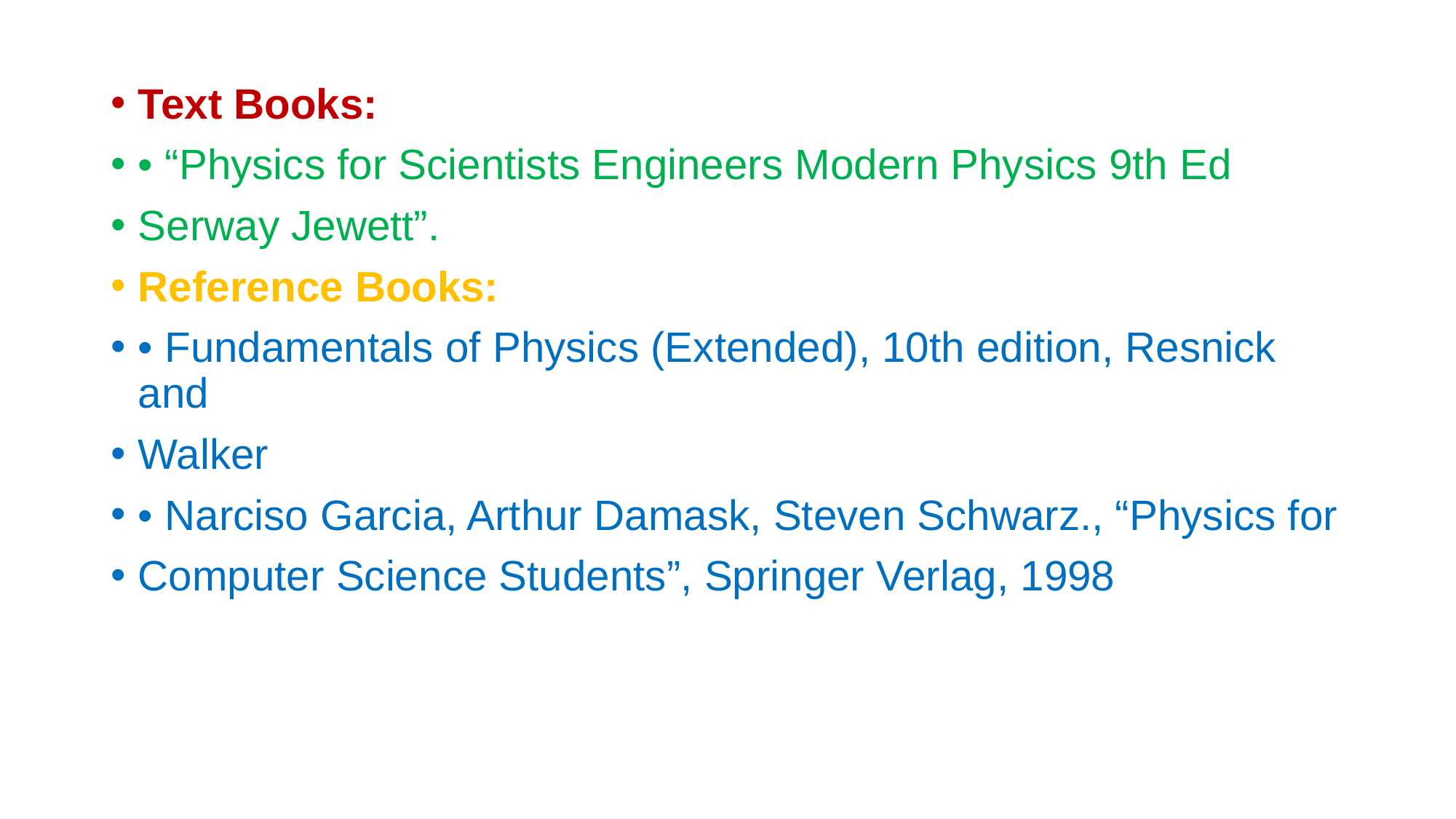

Text Books:
• “Physics for Scientists Engineers Modern Physics 9th Ed
Serway Jewett”.
Reference Books:
• Fundamentals of Physics (Extended), 10th edition, Resnick and
Walker
• Narciso Garcia, Arthur Damask, Steven Schwarz., “Physics for
Computer Science Students”, Springer Verlag, 1998